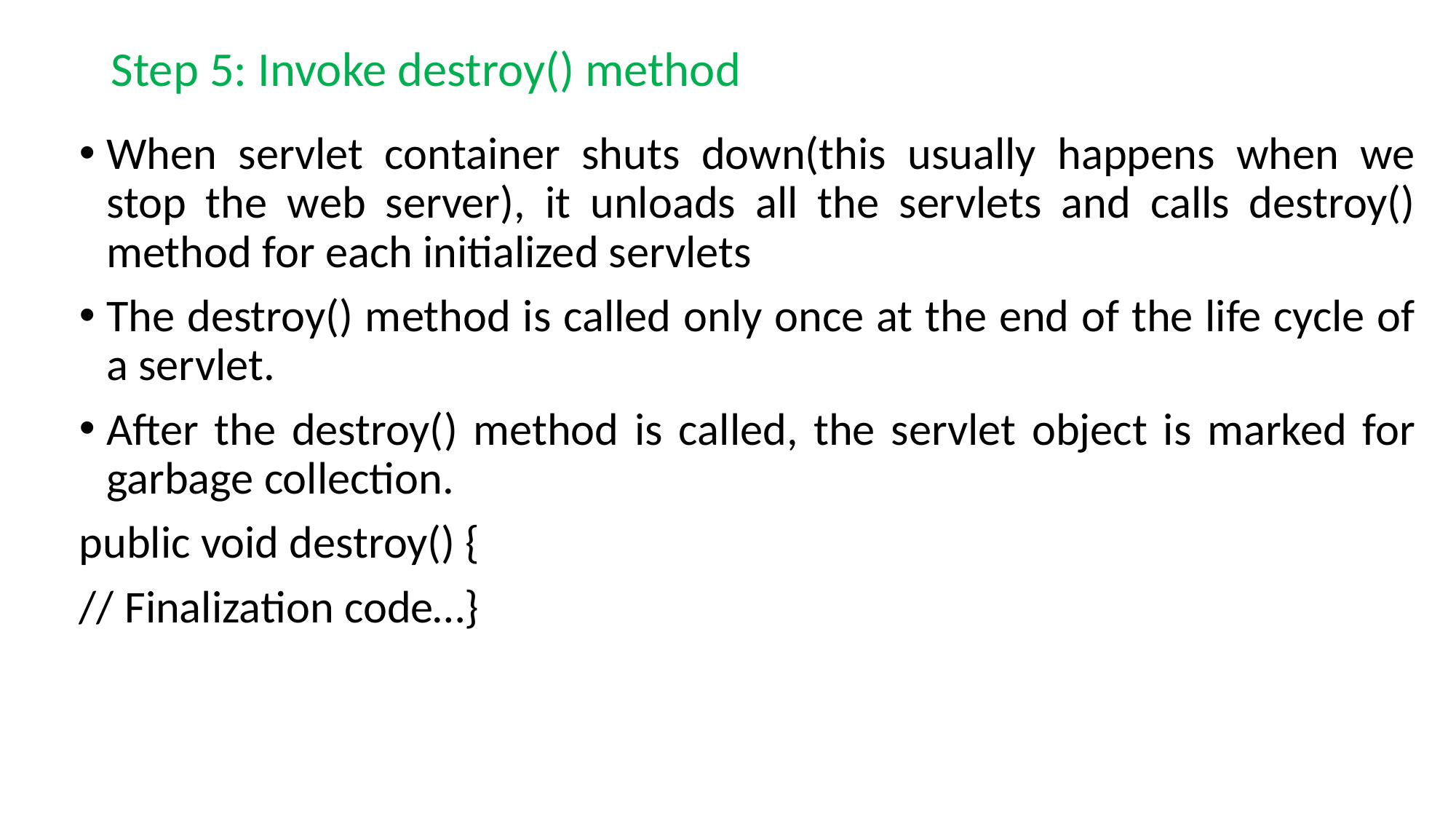

# Step 5: Invoke destroy() method
When servlet container shuts down(this usually happens when we stop the web server), it unloads all the servlets and calls destroy() method for each initialized servlets
The destroy() method is called only once at the end of the life cycle of a servlet.
After the destroy() method is called, the servlet object is marked for garbage collection.
public void destroy() {
// Finalization code…}